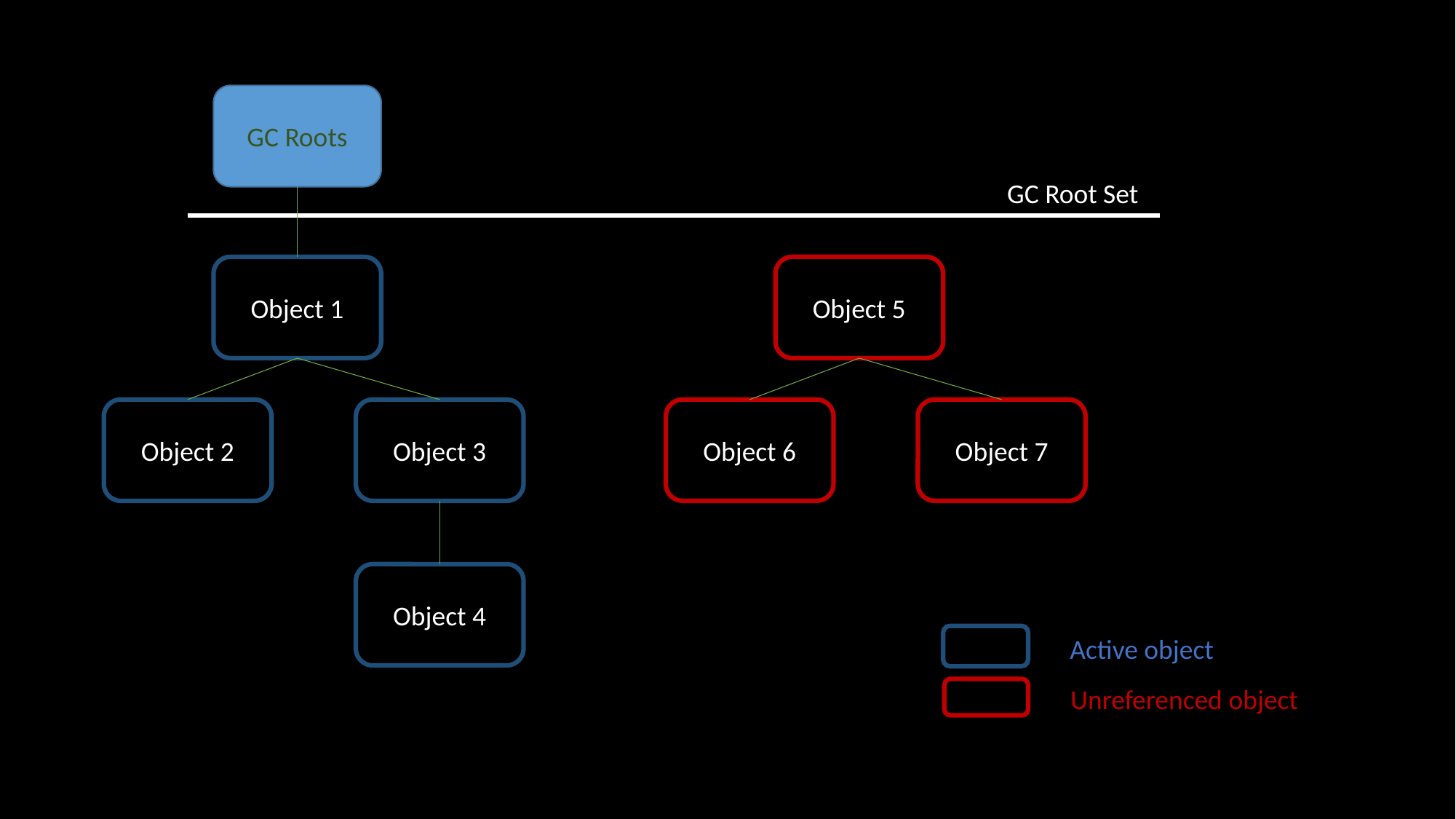

GC Roots
GC Root Set
Object 1
Object 5
Object 2
Object 3
Object 6
Object 7
Object 4

Active object
Unreferenced object